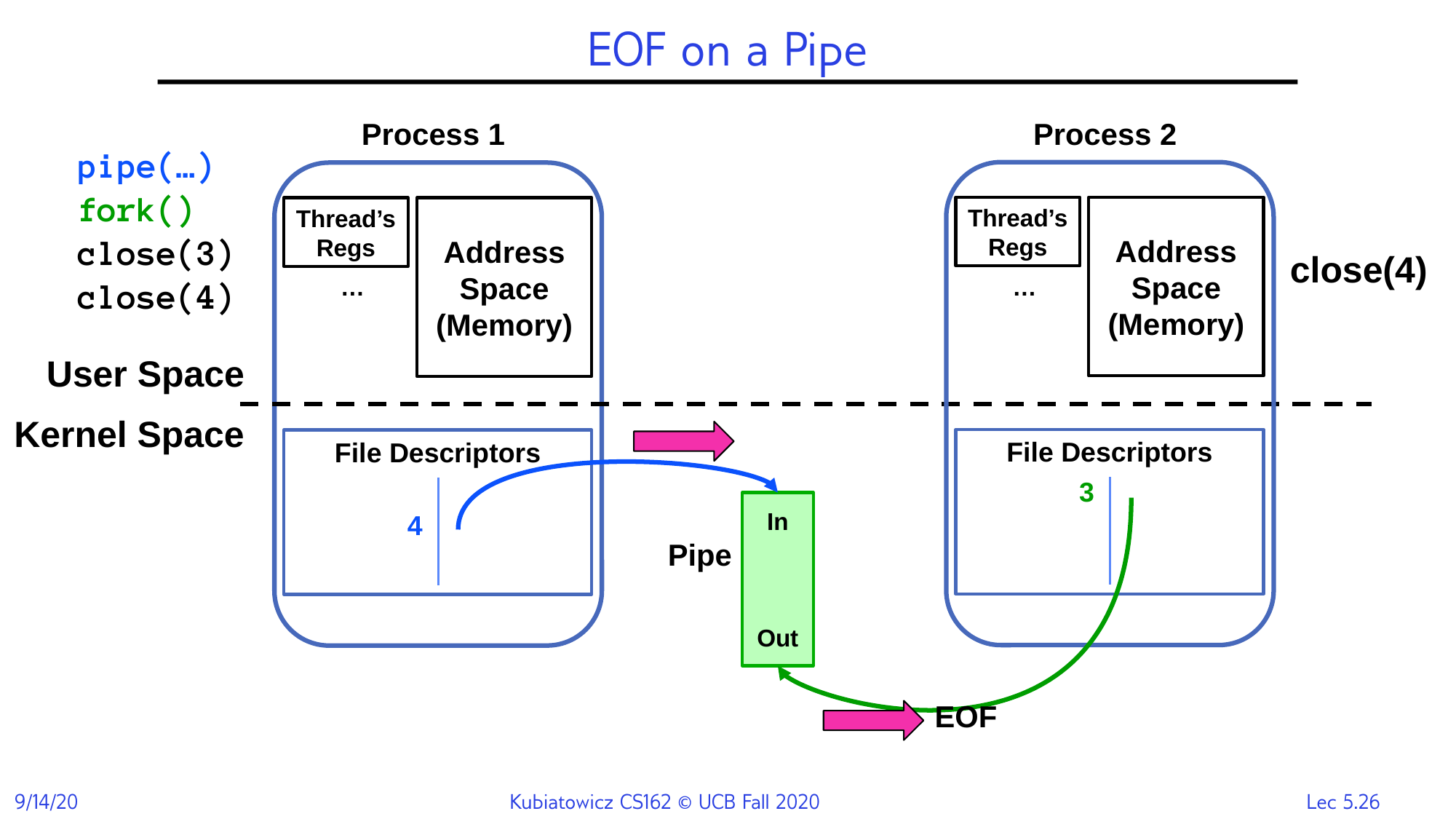

# EOF on a Pipe
Process 2
Process 1
pipe(…)
fork()
close(3)
close(4)

close(4)

Thread’s Regs
Address Space (Memory)
Thread’s Regs
Address Space (Memory)
…
…
User Space
Kernel Space

File Descriptors
File Descriptors
3

4
In

Out
Pipe
EOF